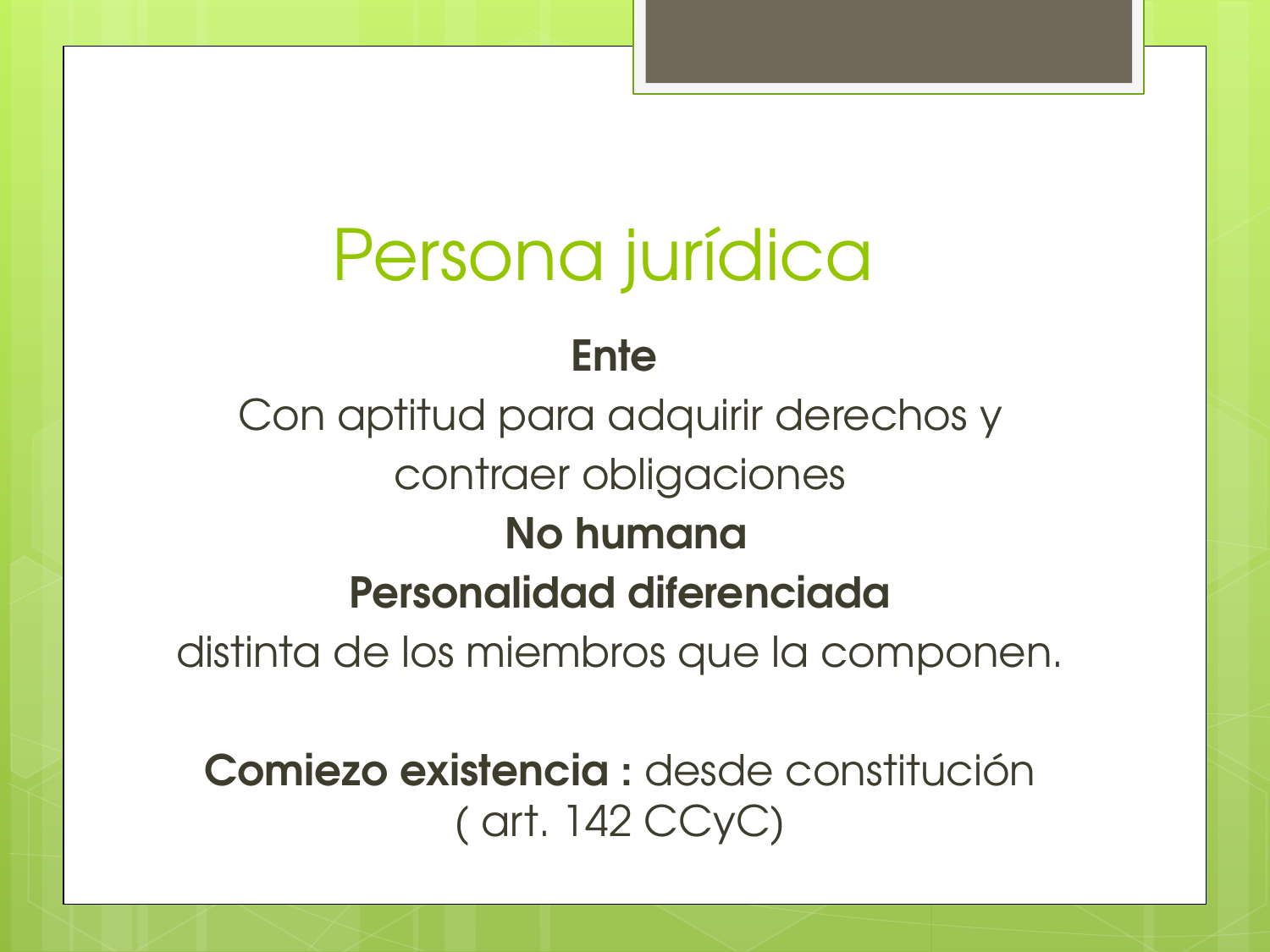

# Persona jurídica
Ente
Con aptitud para adquirir derechos y
contraer obligaciones
 No humana
Personalidad diferenciada
distinta de los miembros que la componen.

Comiezo existencia : desde constitución ( art. 142 CCyC)